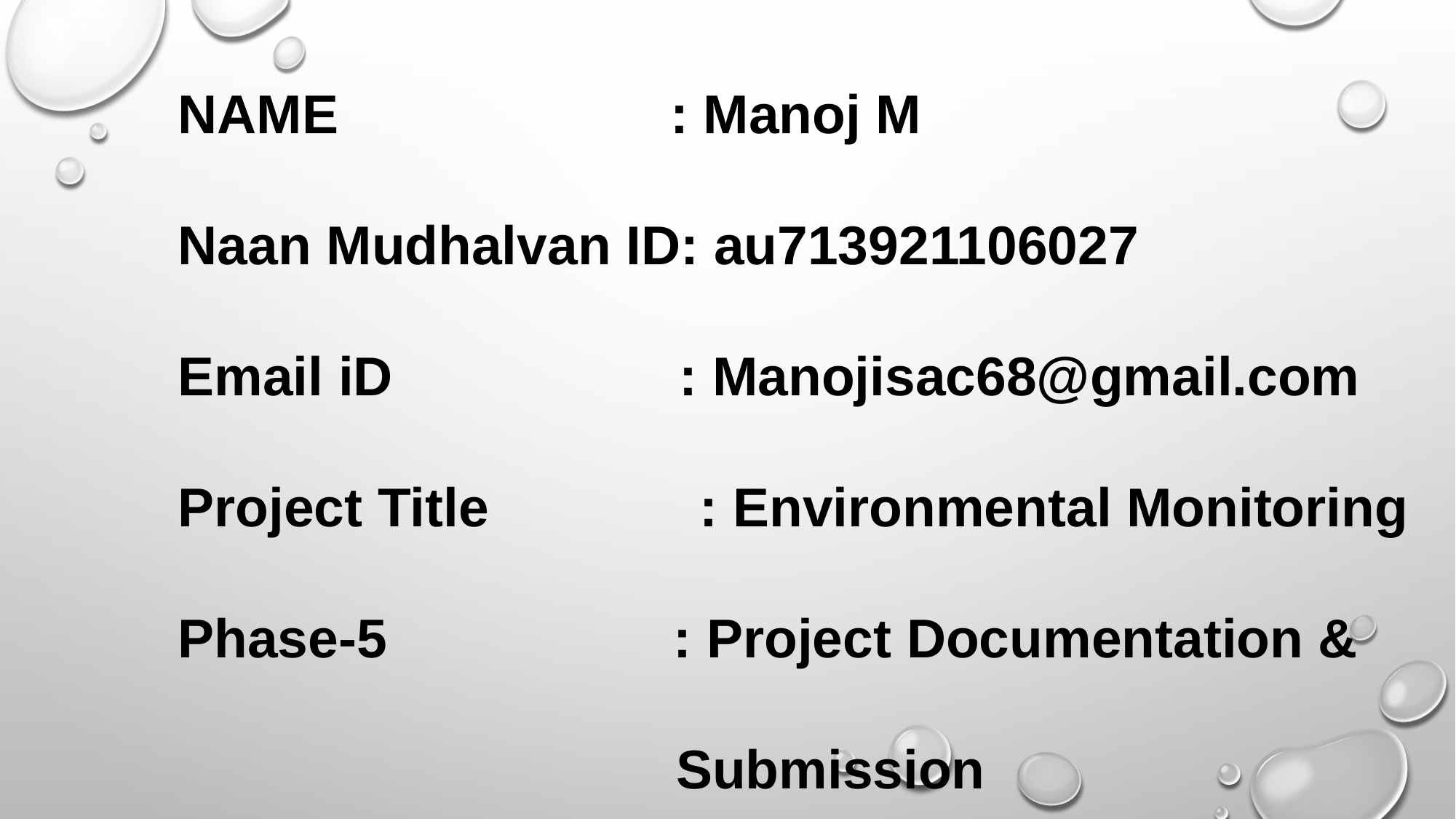

NAME                      : Manoj M

Naan Mudhalvan ID: au713921106027

Email iD                   : Manojisac68@gmail.com

Project Title              : Environmental Monitoring

Phase-5                   : Project Documentation &
                                 Submission